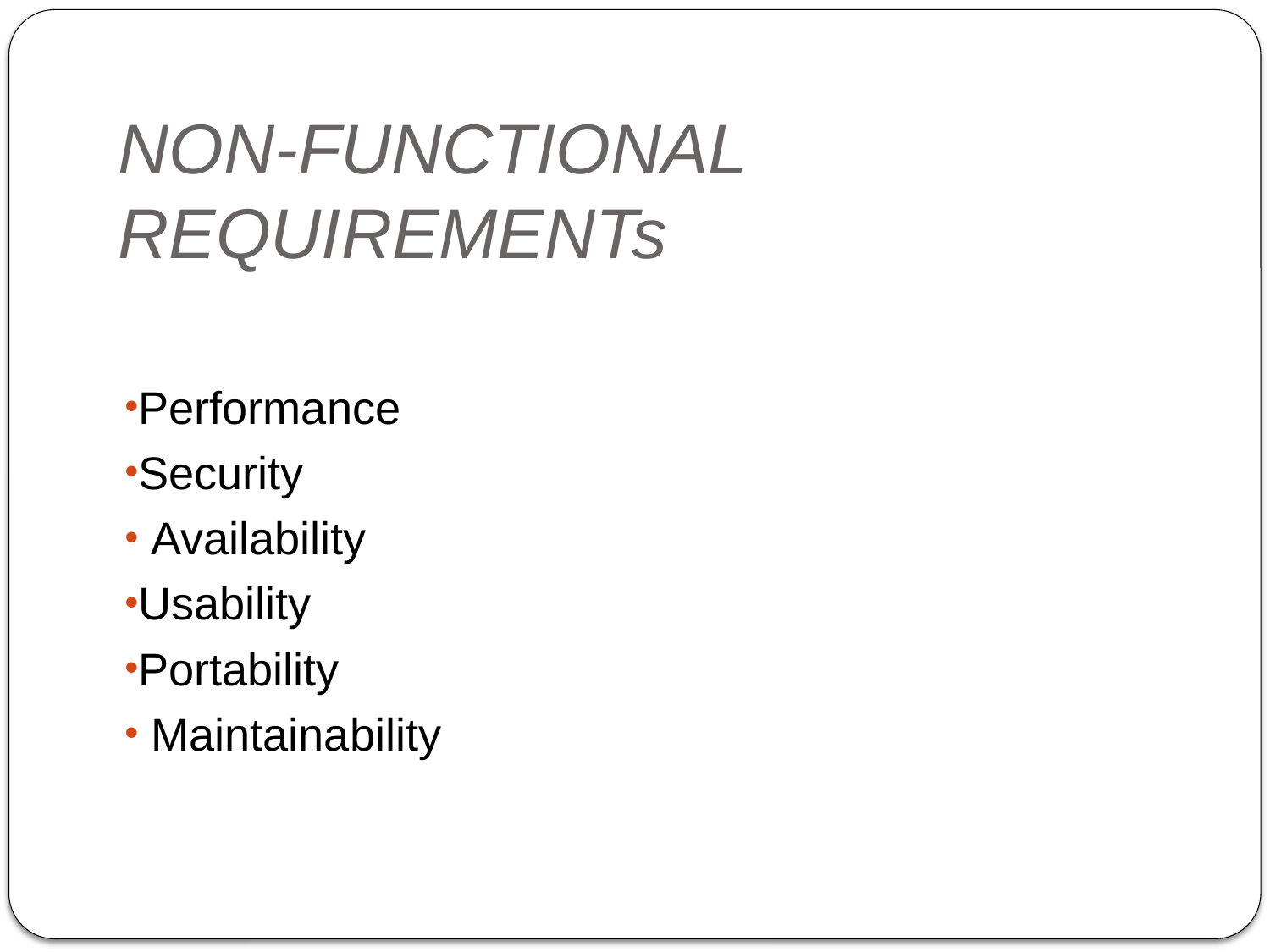

# NON-FUNCTIONAL REQUIREMENTs

Performance
Security
 Availability
Usability
Portability
 Maintainability